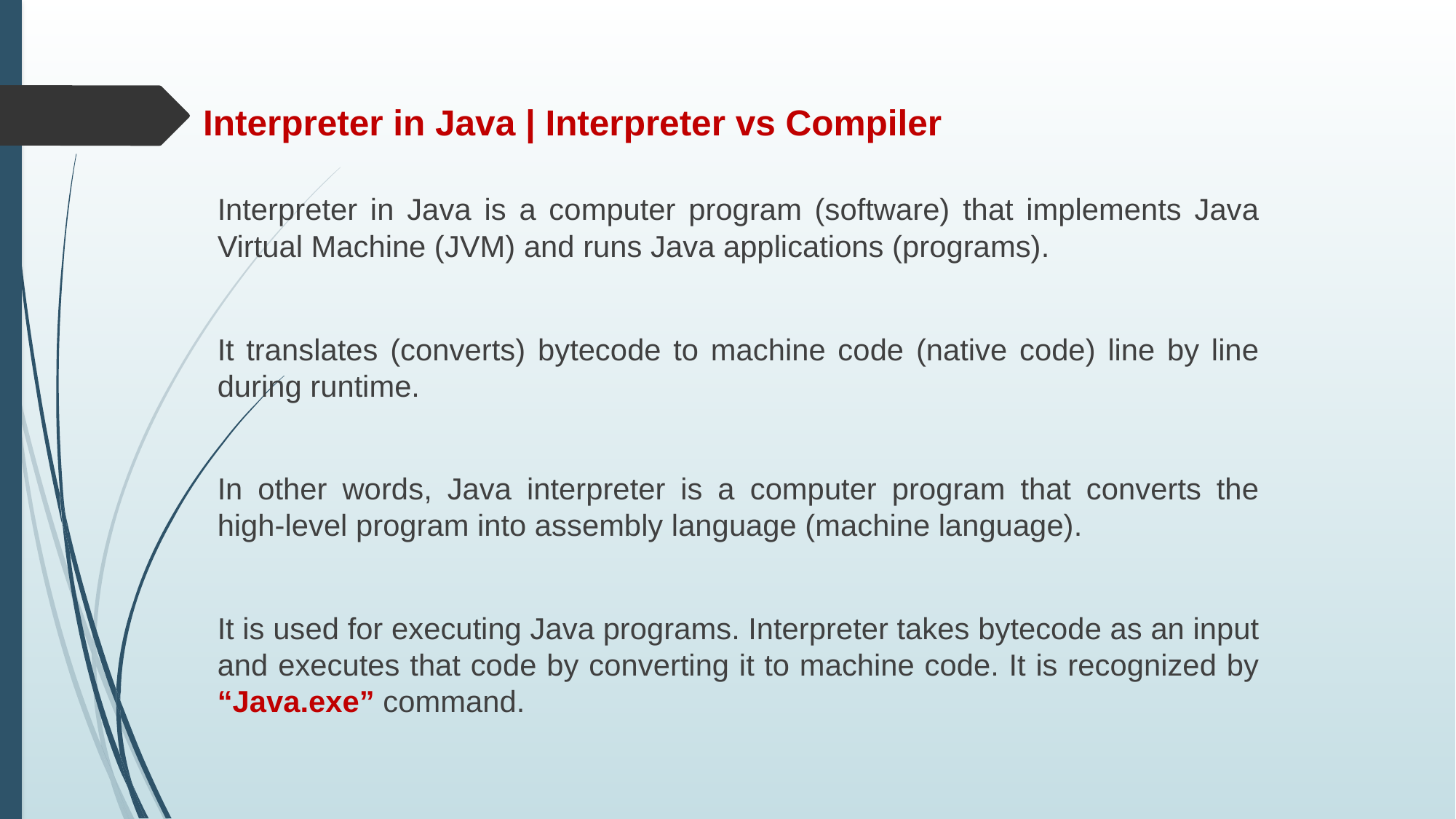

# Interpreter in Java | Interpreter vs Compiler
Interpreter in Java is a computer program (software) that implements Java Virtual Machine (JVM) and runs Java applications (programs).

It translates (converts) bytecode to machine code (native code) line by line during runtime.

In other words, Java interpreter is a computer program that converts the high-level program into assembly language (machine language).

It is used for executing Java programs. Interpreter takes bytecode as an input and executes that code by converting it to machine code. It is recognized by “Java.exe” command.